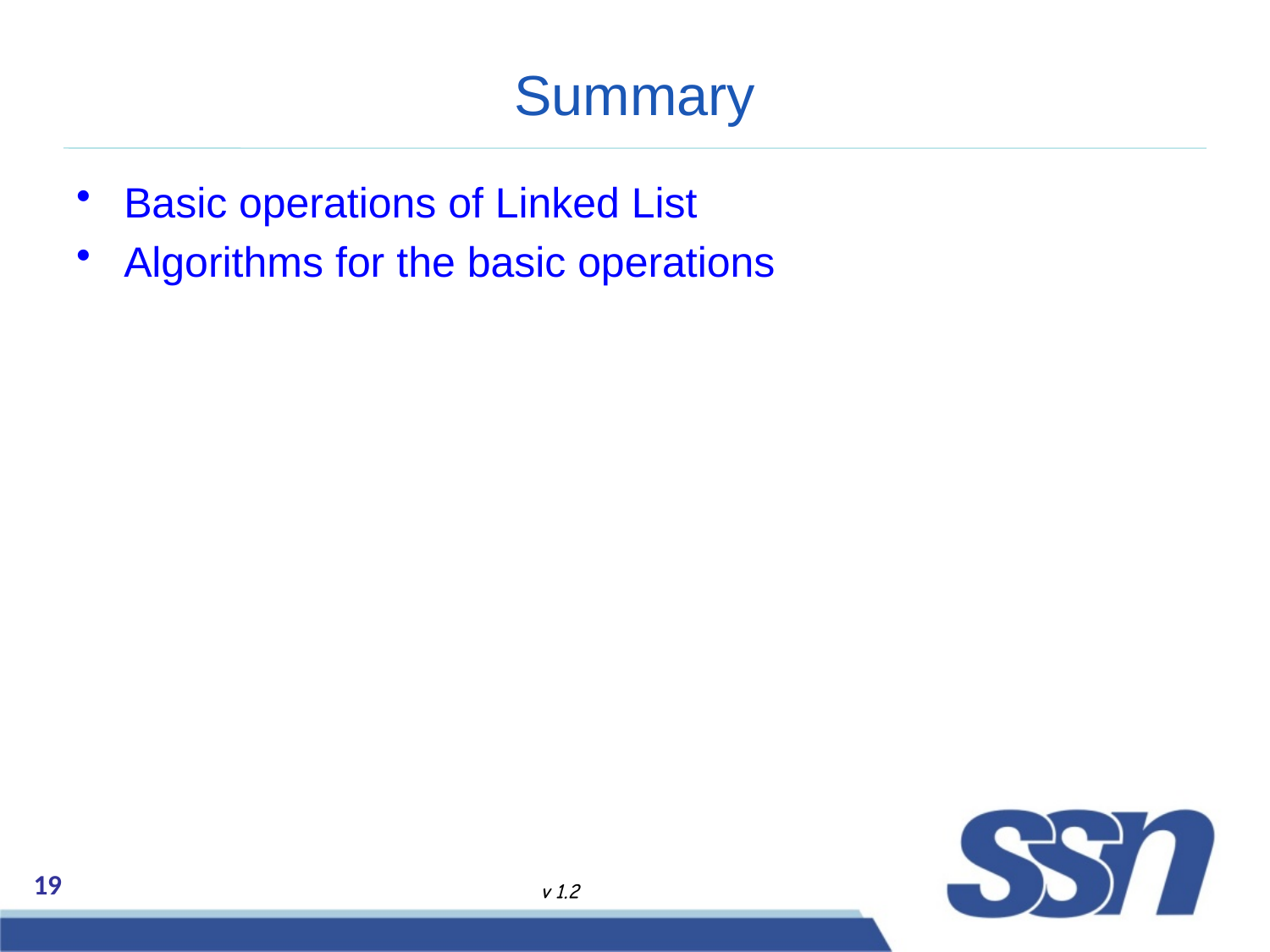

# Summary
Basic operations of Linked List
Algorithms for the basic operations